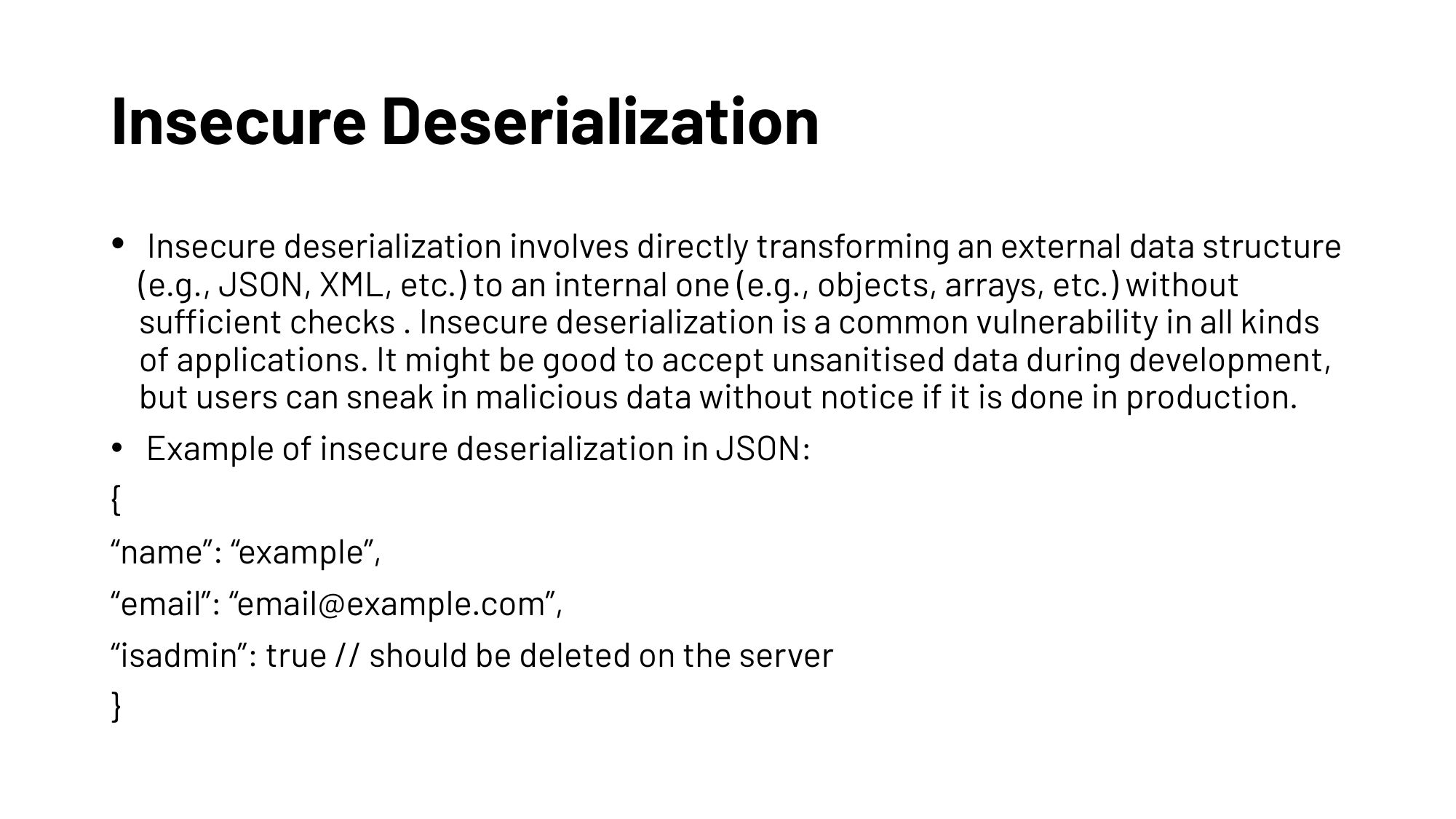

# Insecure Deserialization
 Insecure deserialization involves directly transforming an external data structure (e.g., JSON, XML, etc.) to an internal one (e.g., objects, arrays, etc.) without sufficient checks . Insecure deserialization is a common vulnerability in all kinds of applications. It might be good to accept unsanitised data during development, but users can sneak in malicious data without notice if it is done in production.
 Example of insecure deserialization in JSON:
{
“name”: “example”,
“email”: “email@example.com”,
“isadmin”: true // should be deleted on the server
}